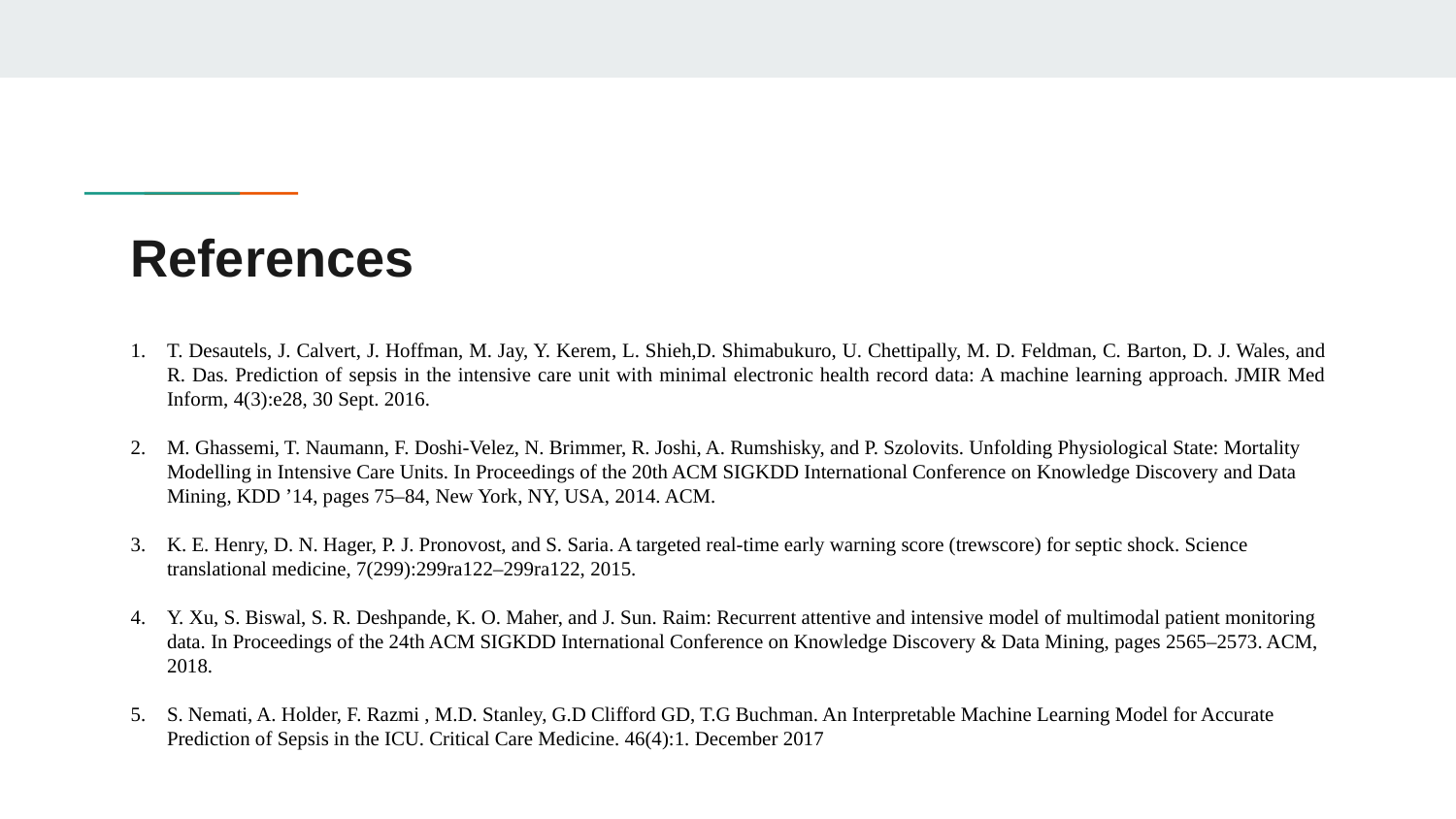

# References

T. Desautels, J. Calvert, J. Hoffman, M. Jay, Y. Kerem, L. Shieh,D. Shimabukuro, U. Chettipally, M. D. Feldman, C. Barton, D. J. Wales, and R. Das. Prediction of sepsis in the intensive care unit with minimal electronic health record data: A machine learning approach. JMIR Med Inform, 4(3):e28, 30 Sept. 2016.

M. Ghassemi, T. Naumann, F. Doshi-Velez, N. Brimmer, R. Joshi, A. Rumshisky, and P. Szolovits. Unfolding Physiological State: Mortality Modelling in Intensive Care Units. In Proceedings of the 20th ACM SIGKDD International Conference on Knowledge Discovery and Data Mining, KDD ’14, pages 75–84, New York, NY, USA, 2014. ACM.

K. E. Henry, D. N. Hager, P. J. Pronovost, and S. Saria. A targeted real-time early warning score (trewscore) for septic shock. Science translational medicine, 7(299):299ra122–299ra122, 2015.

Y. Xu, S. Biswal, S. R. Deshpande, K. O. Maher, and J. Sun. Raim: Recurrent attentive and intensive model of multimodal patient monitoring data. In Proceedings of the 24th ACM SIGKDD International Conference on Knowledge Discovery & Data Mining, pages 2565–2573. ACM, 2018.

S. Nemati, A. Holder, F. Razmi , M.D. Stanley, G.D Clifford GD, T.G Buchman. An Interpretable Machine Learning Model for Accurate Prediction of Sepsis in the ICU. Critical Care Medicine. 46(4):1. December 2017